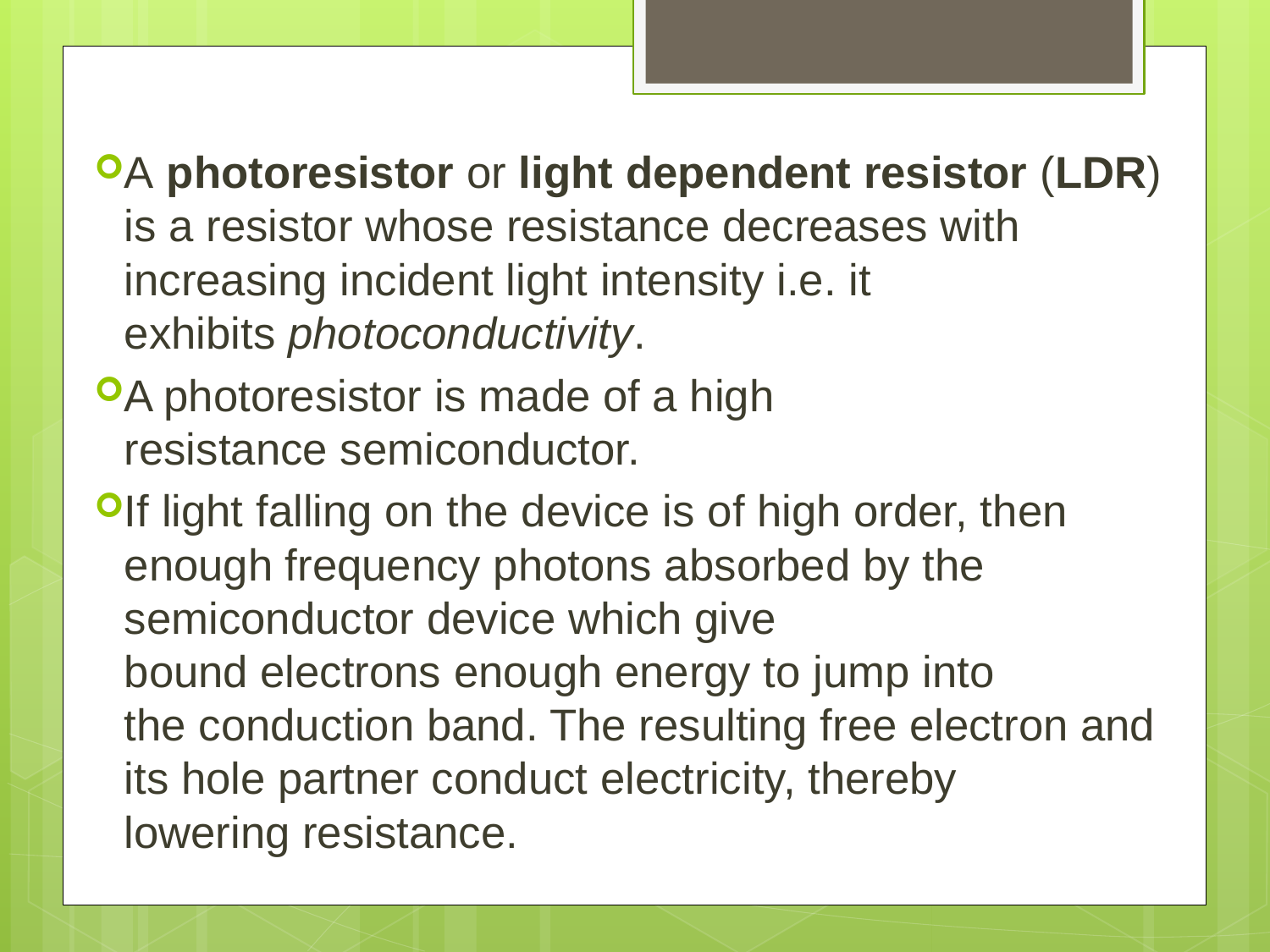

A photoresistor or light dependent resistor (LDR) is a resistor whose resistance decreases with increasing incident light intensity i.e. it exhibits photoconductivity.
A photoresistor is made of a high resistance semiconductor.
If light falling on the device is of high order, then enough frequency photons absorbed by the semiconductor device which give bound electrons enough energy to jump into the conduction band. The resulting free electron and its hole partner conduct electricity, thereby lowering resistance.